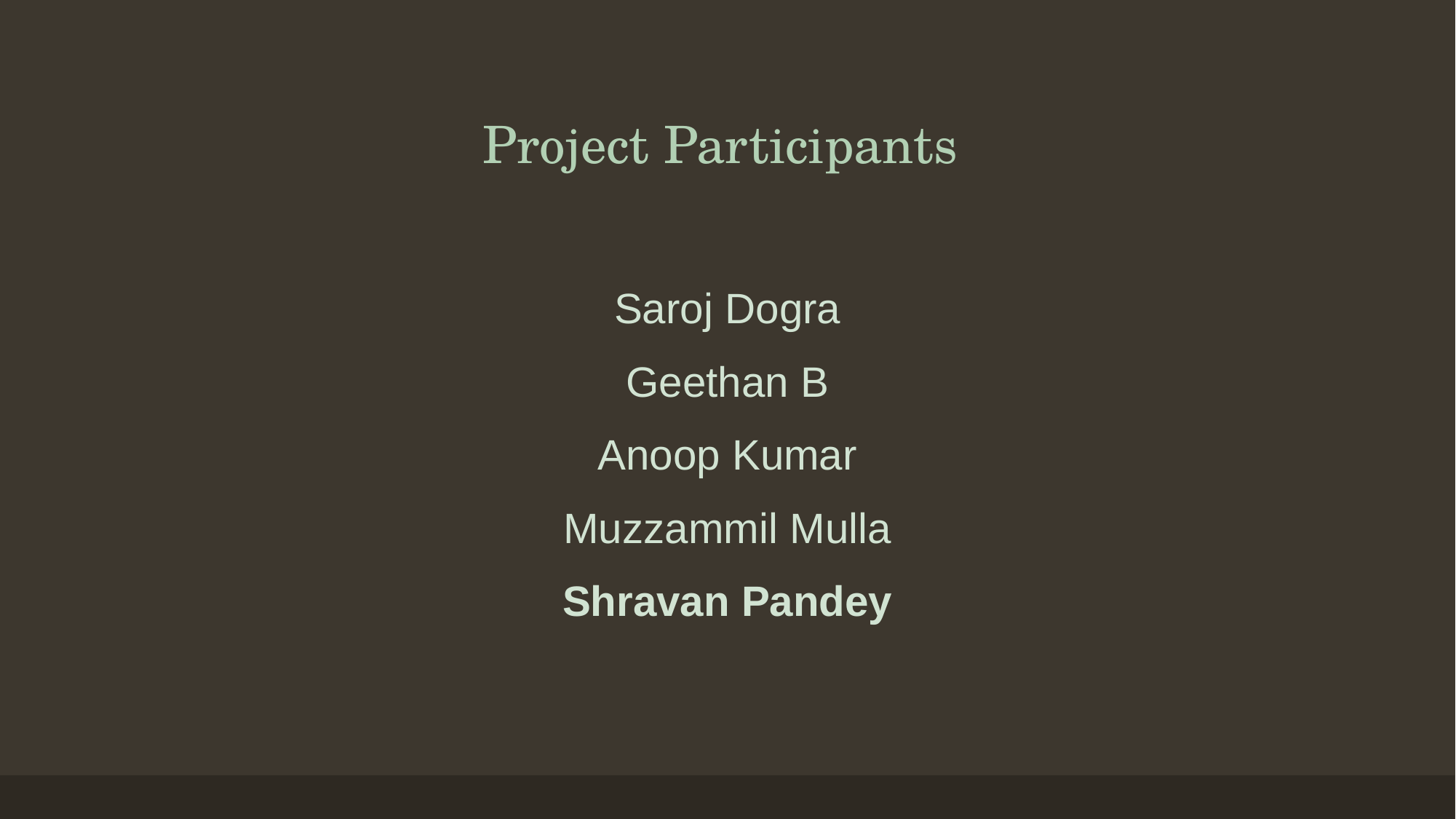

# Project Participants

Saroj Dogra
Geethan B
Anoop Kumar
Muzzammil Mulla
Shravan Pandey